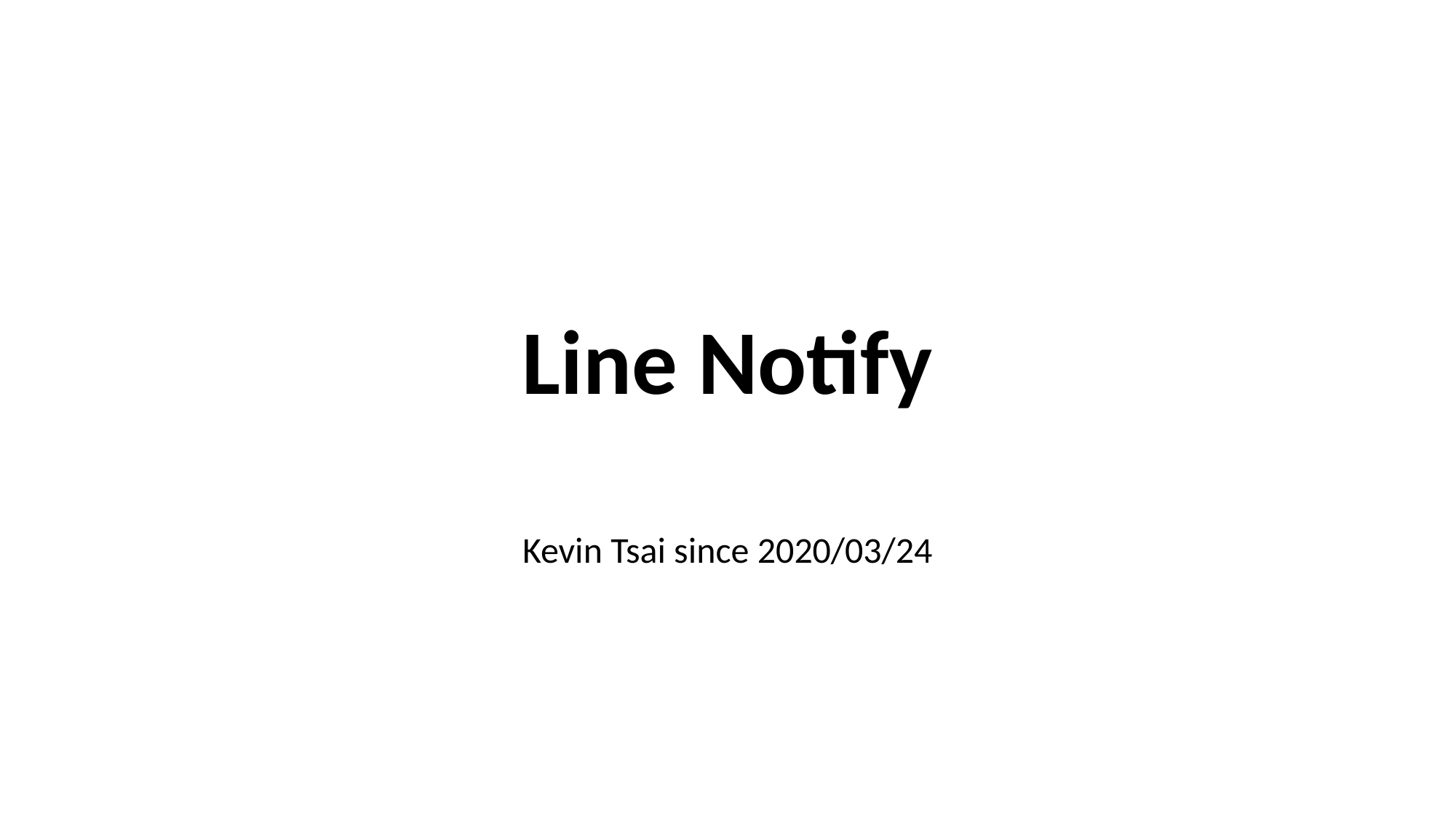

# Line Notify
Kevin Tsai since 2020/03/24